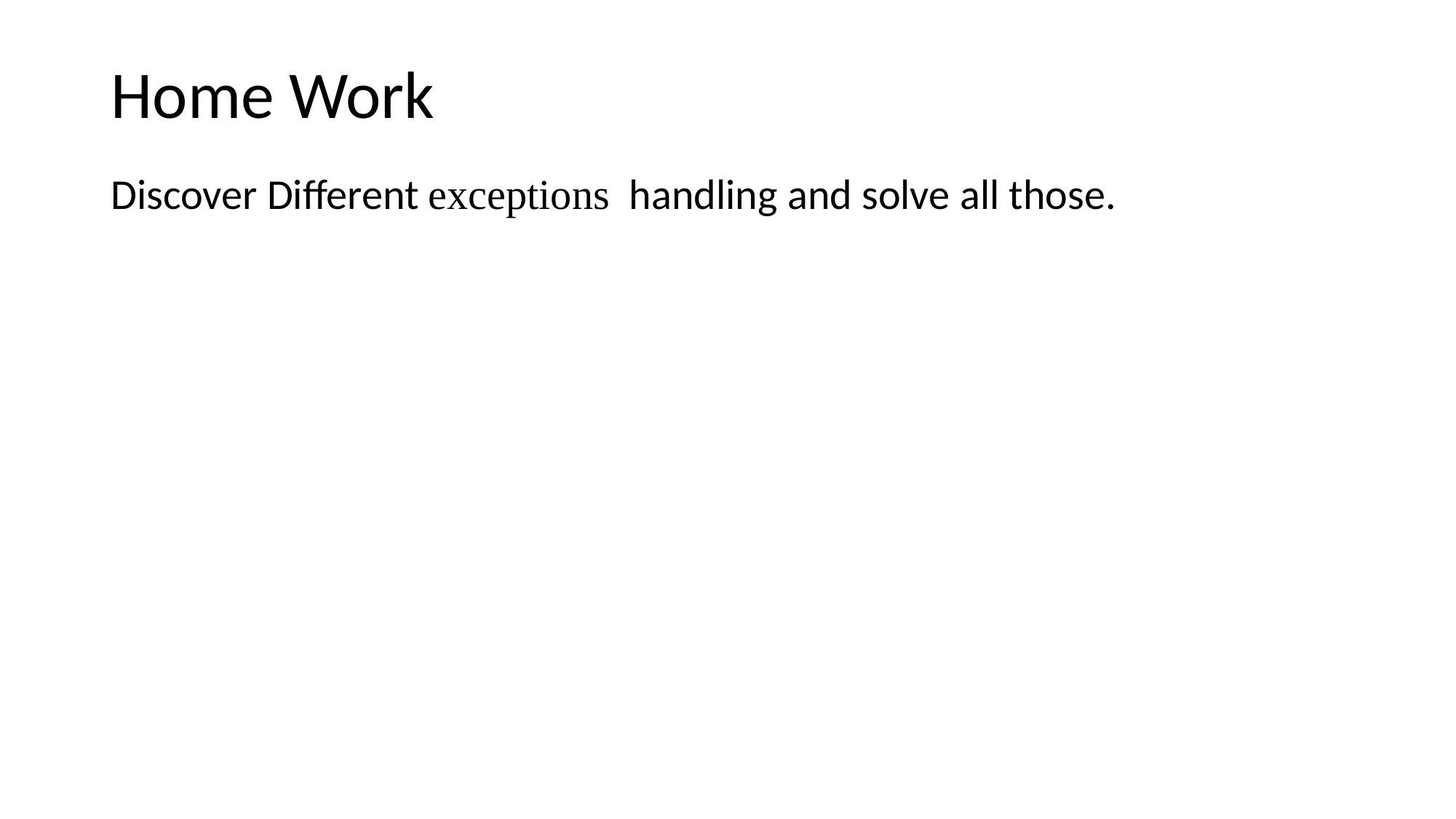

# Home Work
Discover Different exceptions  handling and solve all those.